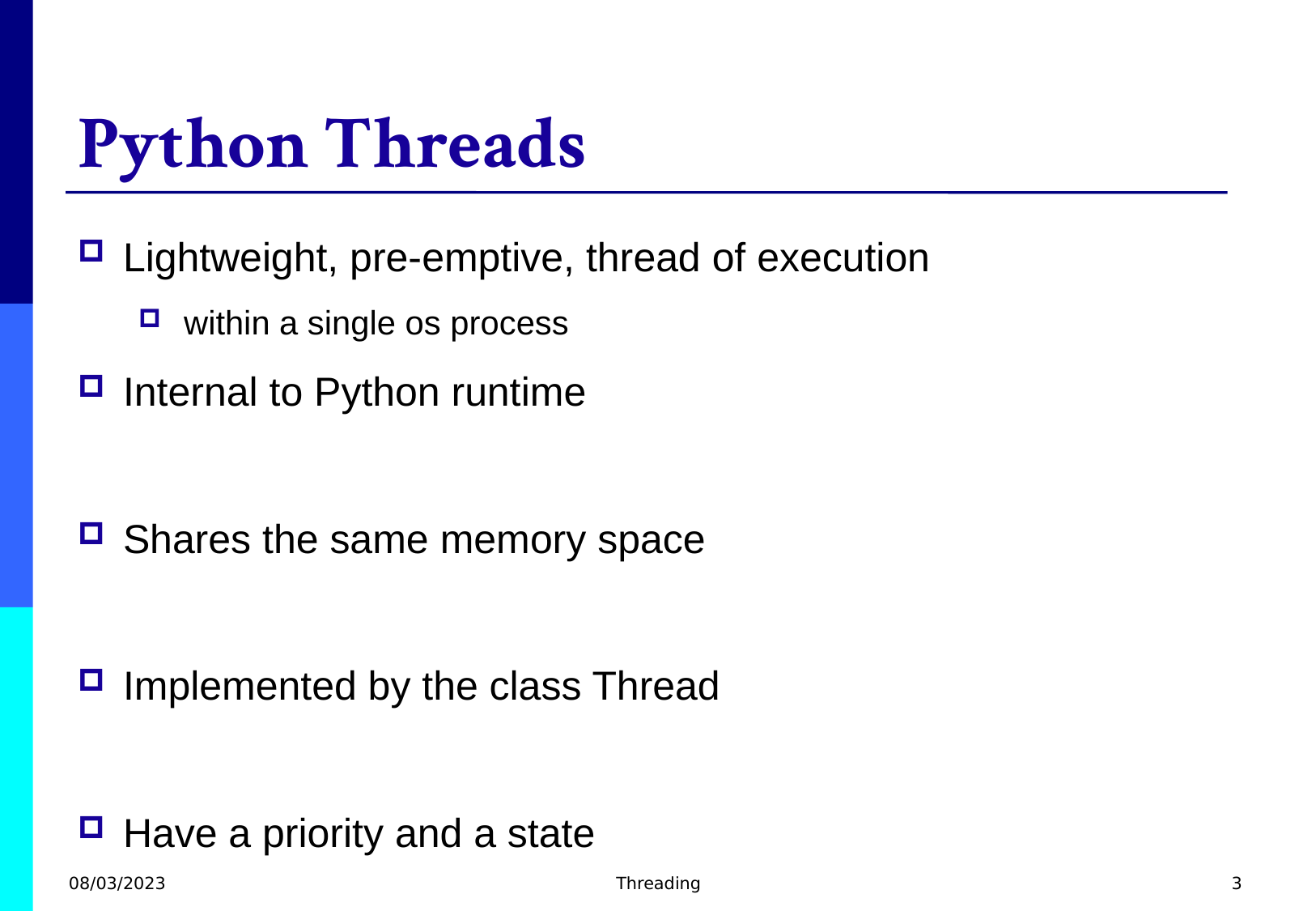

# Python Threads
Lightweight, pre-emptive, thread of execution
within a single os process
Internal to Python runtime

Shares the same memory space

Implemented by the class Thread

Have a priority and a state
08/03/2023
Threading
3